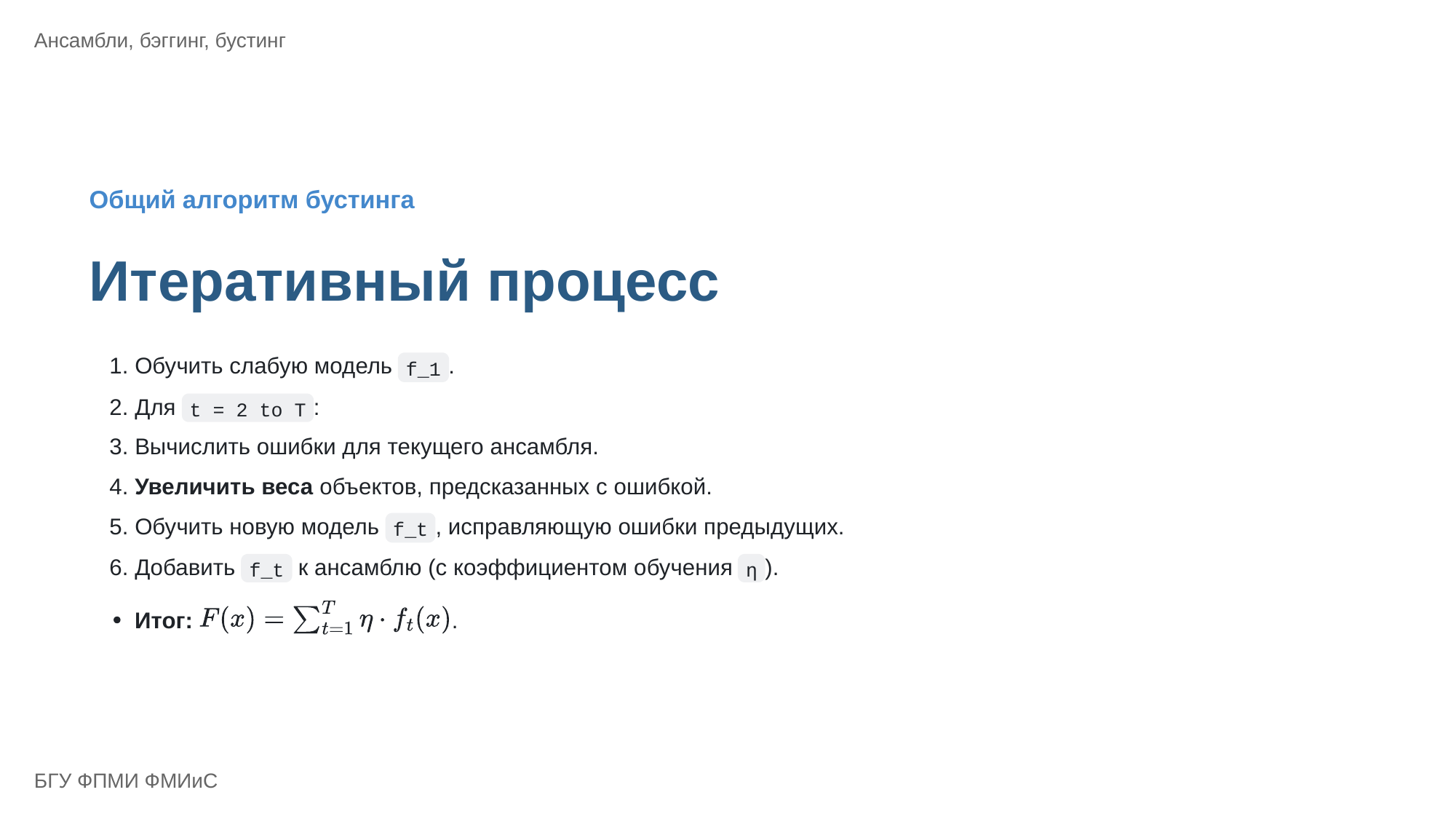

Ансамбли, бэггинг, бустинг
Общий алгоритм бустинга
Итеративный процесс
1. Обучить слабую модель
.

f_1
2. Для
:

t = 2 to T
3. Вычислить ошибки для текущего ансамбля.
4. Увеличить веса объектов, предсказанных с ошибкой.
5. Обучить новую модель
, исправляющую ошибки предыдущих.

f_t
6. Добавить
 к ансамблю (с коэффициентом обучения
).

f_t
η

Итог:
.

БГУ ФПМИ ФМИиС